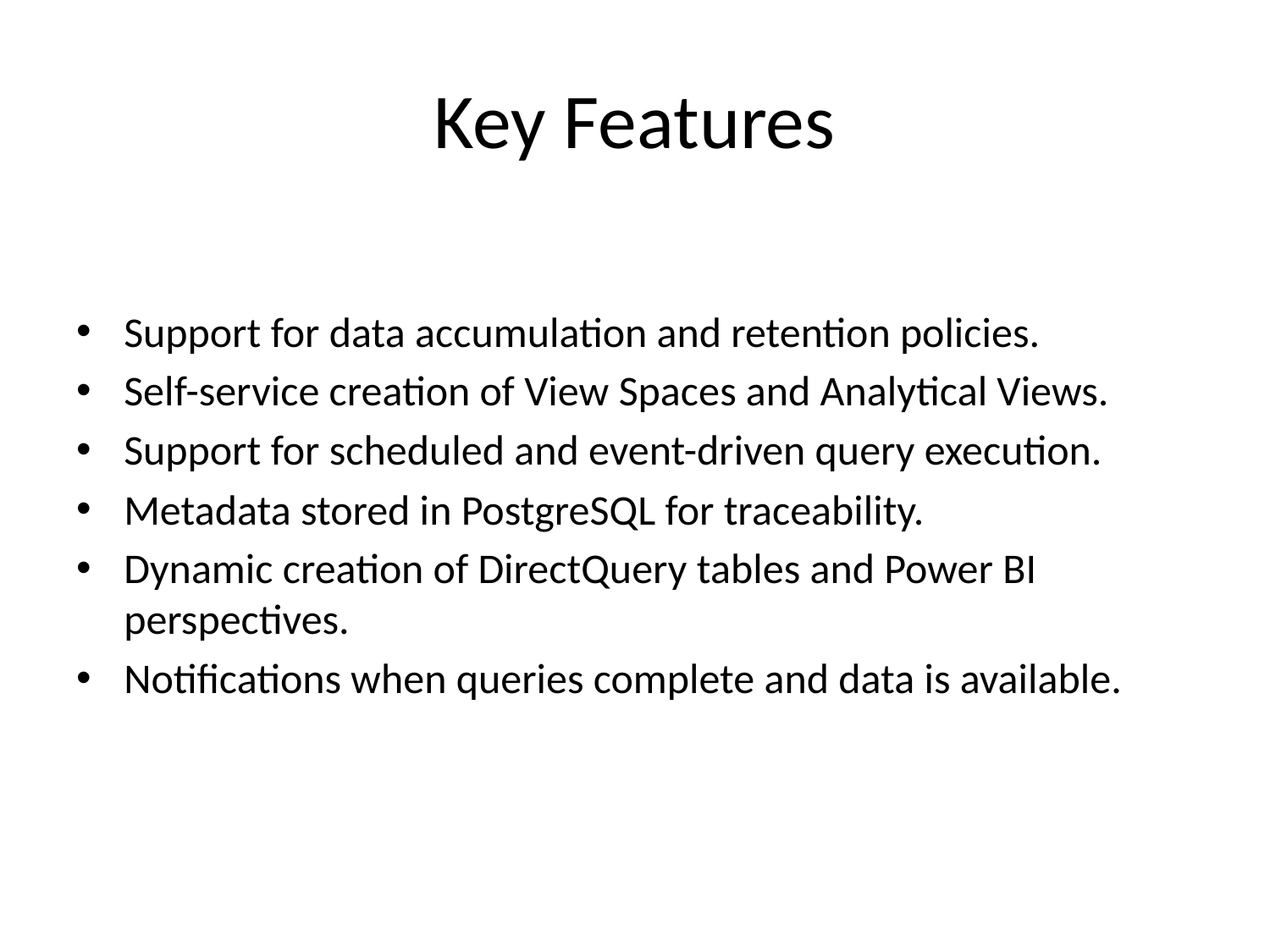

# Key Features

Support for data accumulation and retention policies.
Self-service creation of View Spaces and Analytical Views.
Support for scheduled and event-driven query execution.
Metadata stored in PostgreSQL for traceability.
Dynamic creation of DirectQuery tables and Power BI perspectives.
Notifications when queries complete and data is available.